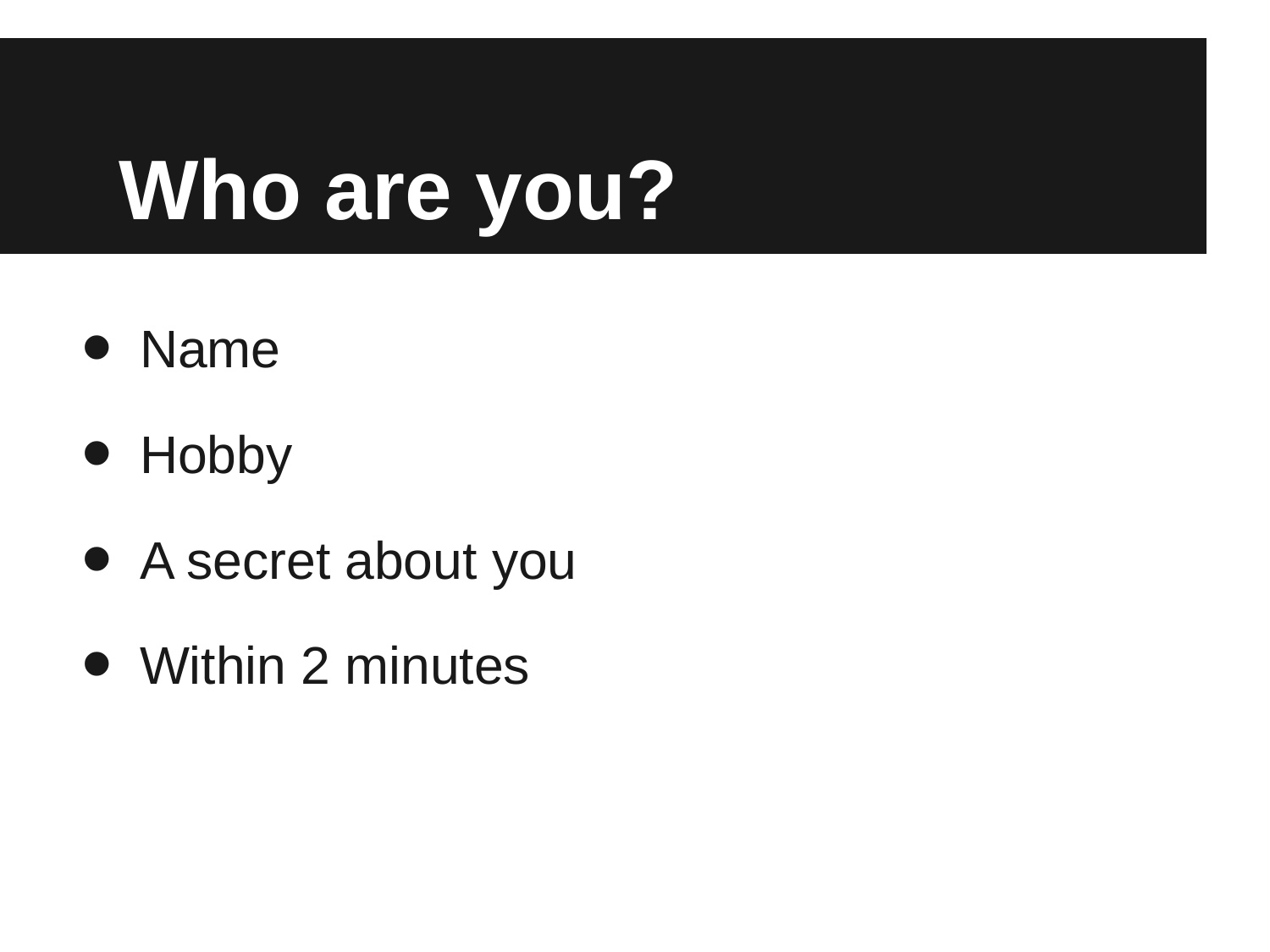

# Who are you?
Name
Hobby
A secret about you
Within 2 minutes